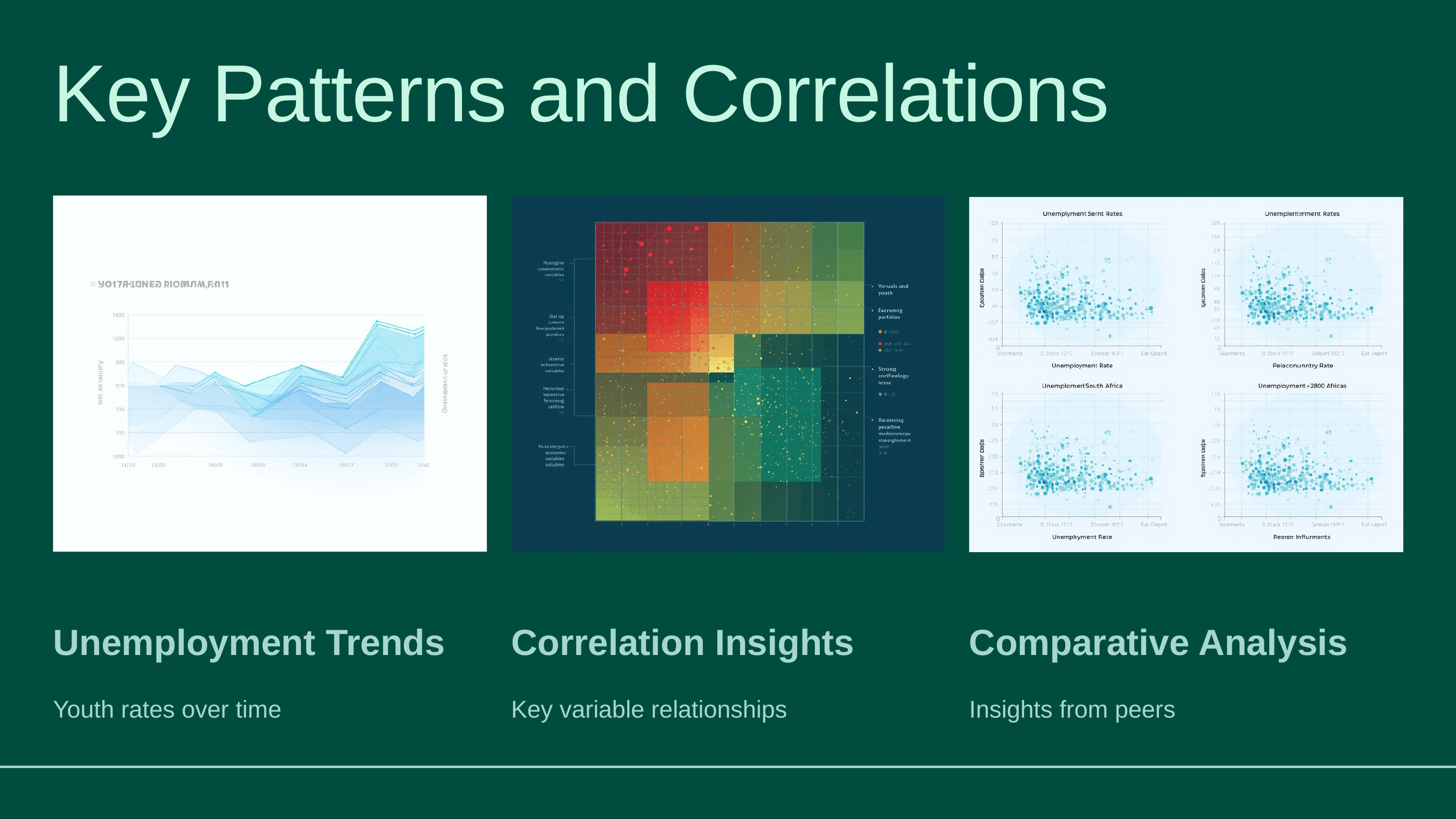

Key Patterns and Correlations

Unemployment Trends
Youth rates over time
Correlation Insights
Key variable relationships
Comparative Analysis
Insights from peers